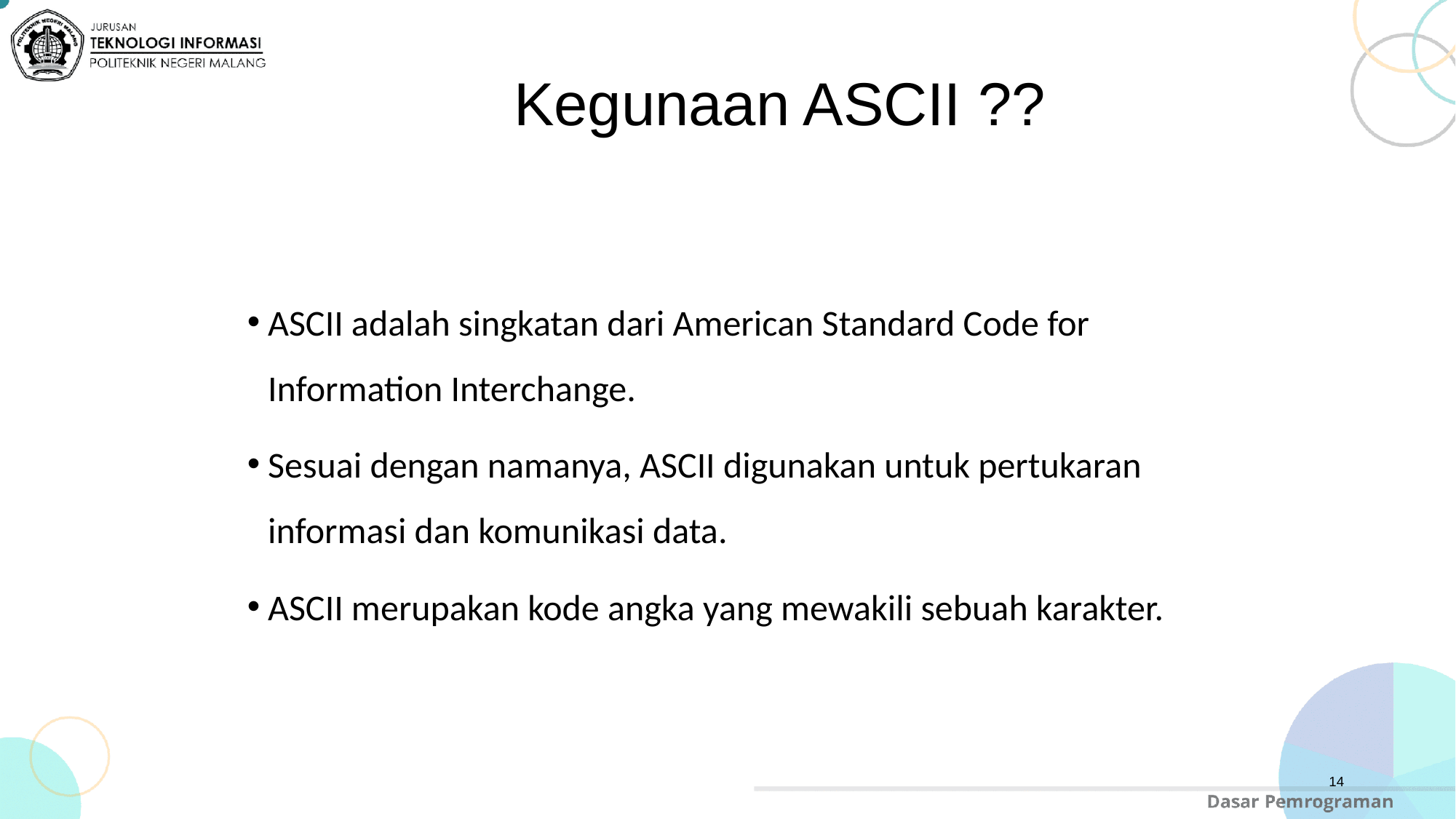

# Kegunaan ASCII ??
ASCII adalah singkatan dari American Standard Code for Information Interchange.
Sesuai dengan namanya, ASCII digunakan untuk pertukaran informasi dan komunikasi data.
ASCII merupakan kode angka yang mewakili sebuah karakter.
14